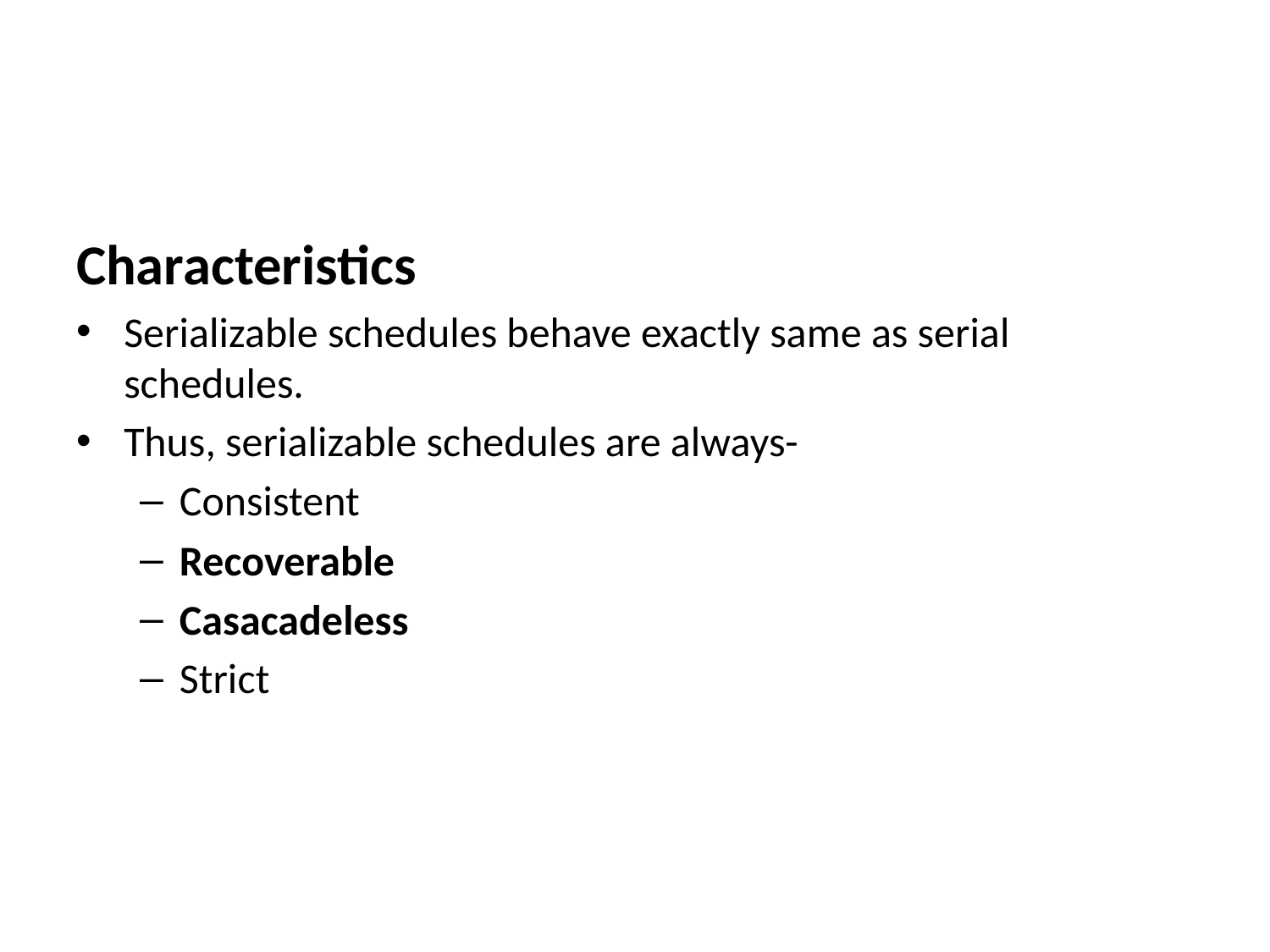

#
Characteristics
Serializable schedules behave exactly same as serial schedules.
Thus, serializable schedules are always-
Consistent
Recoverable
Casacadeless
Strict